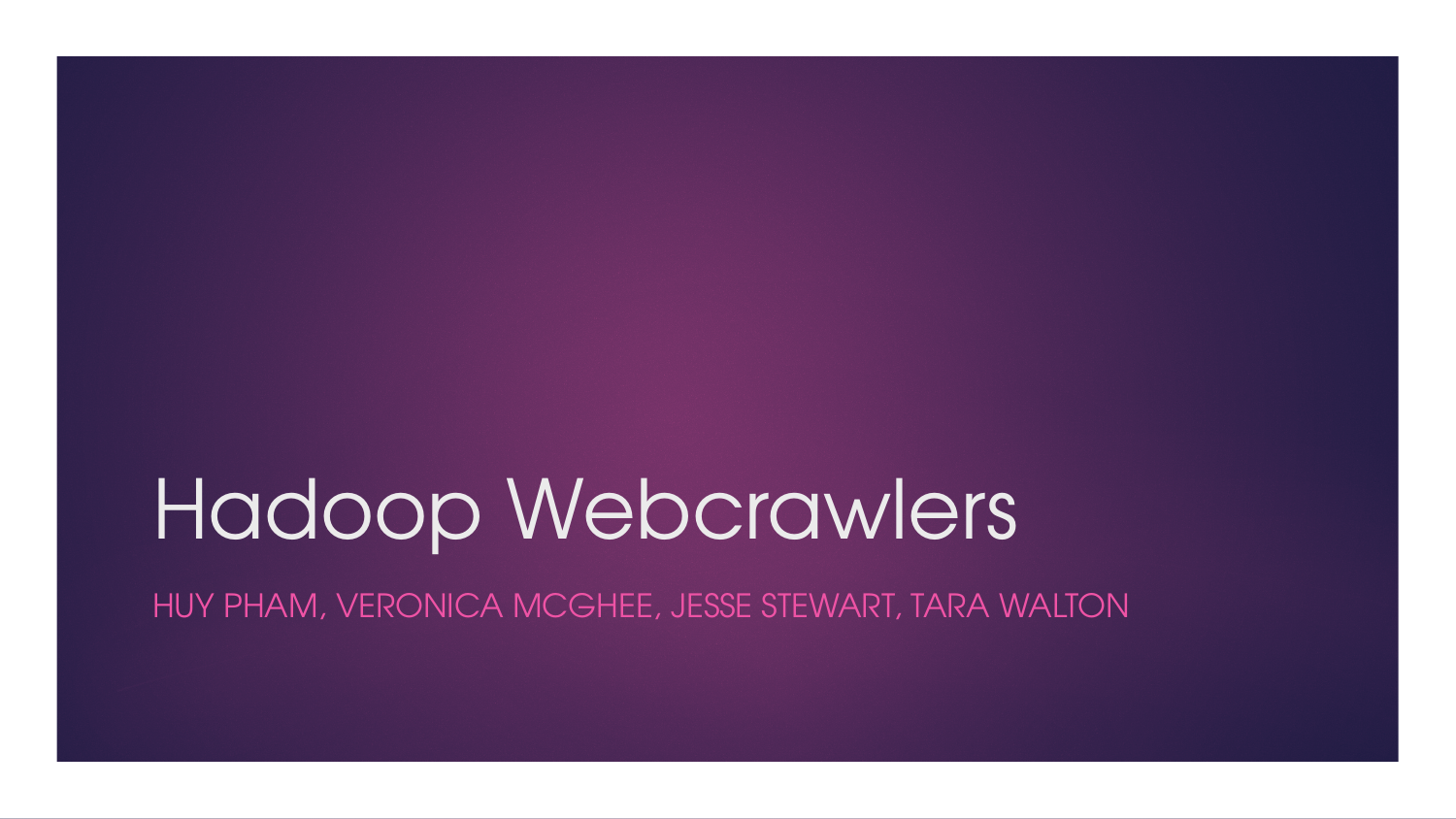

# Hadoop Webcrawlers
Huy Pham, Veronica McGhee, Jesse Stewart, Tara Walton